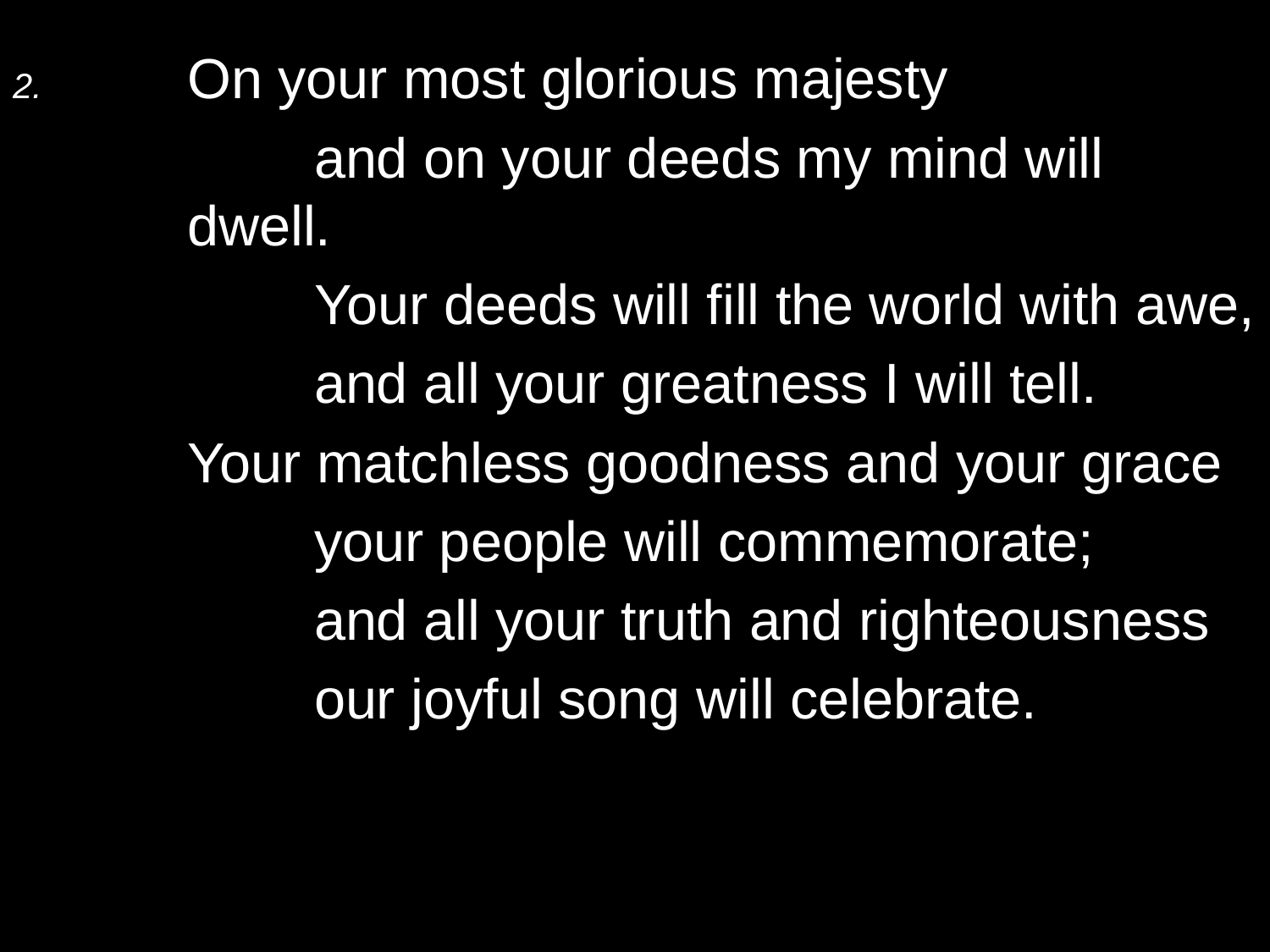

2.	On your most glorious majesty
		and on your deeds my mind will dwell.
		Your deeds will fill the world with awe,
		and all your greatness I will tell.
	Your matchless goodness and your grace
		your people will commemorate;
		and all your truth and righteousness
		our joyful song will celebrate.